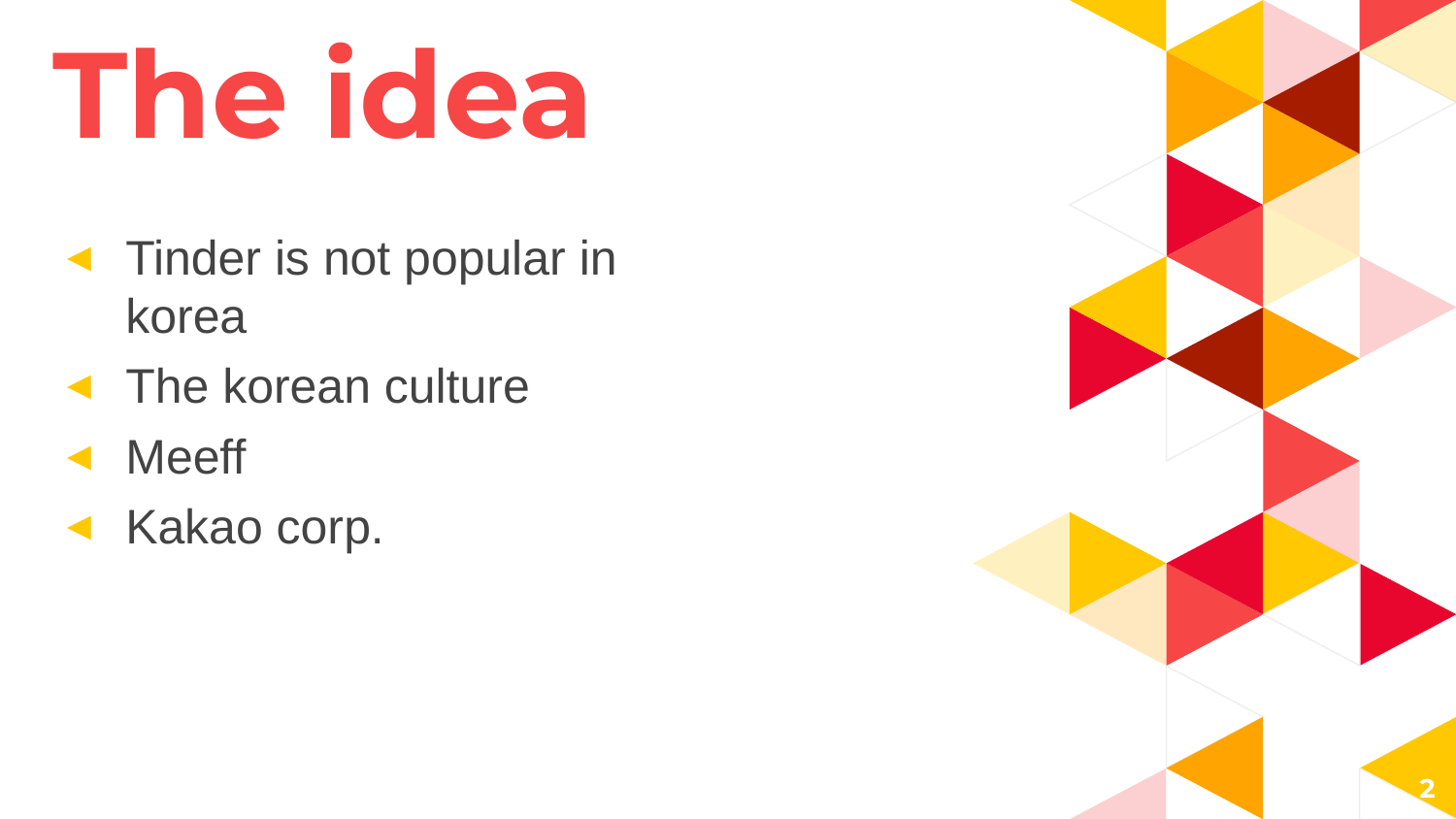

The idea

Tinder is not popular in korea
The korean culture
Meeff
Kakao corp.
2